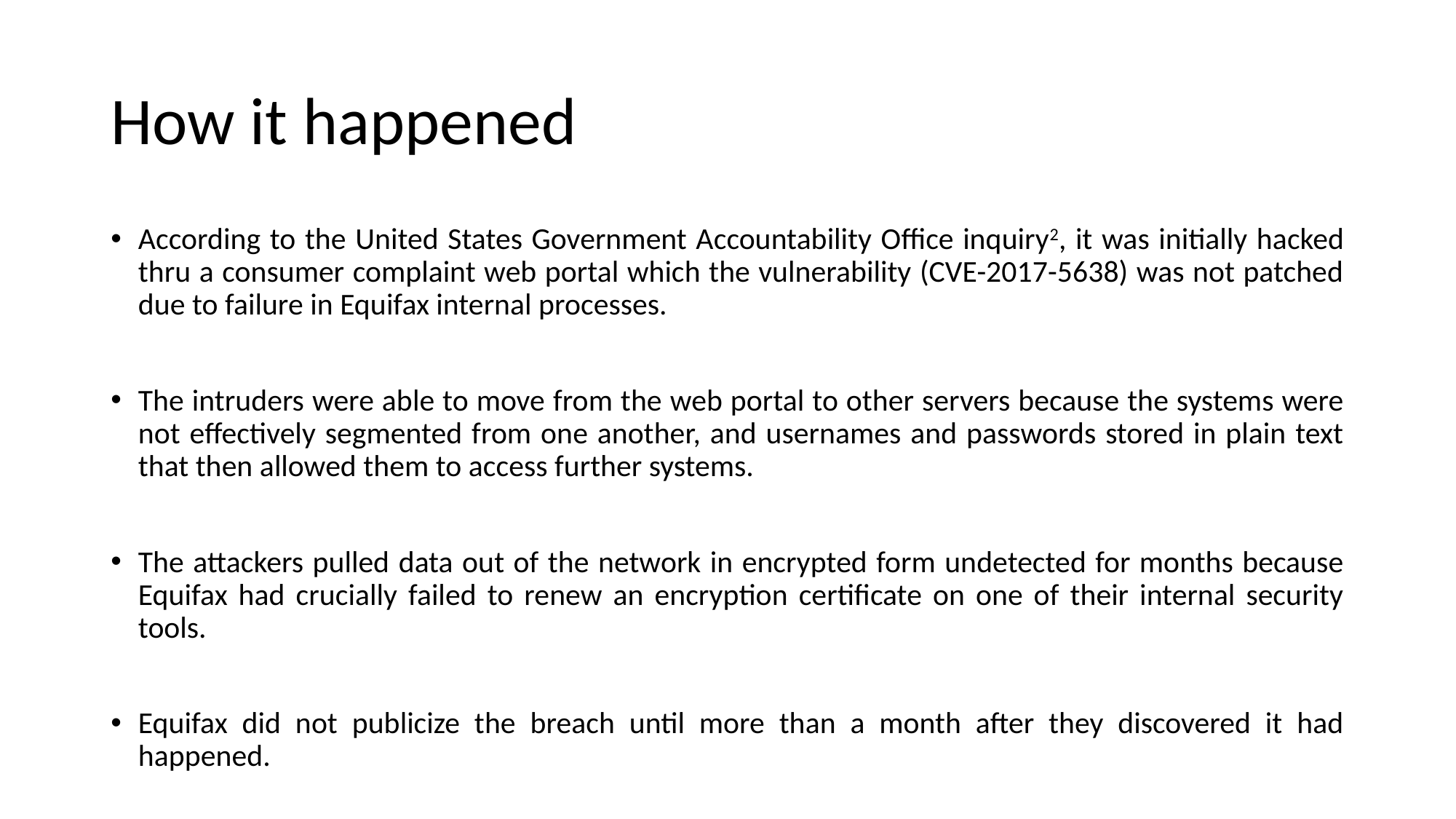

# How it happened
According to the United States Government Accountability Office inquiry2, it was initially hacked thru a consumer complaint web portal which the vulnerability (CVE-2017-5638) was not patched due to failure in Equifax internal processes.

The intruders were able to move from the web portal to other servers because the systems were not effectively segmented from one another, and usernames and passwords stored in plain text that then allowed them to access further systems.

The attackers pulled data out of the network in encrypted form undetected for months because Equifax had crucially failed to renew an encryption certificate on one of their internal security tools.

Equifax did not publicize the breach until more than a month after they discovered it had happened.